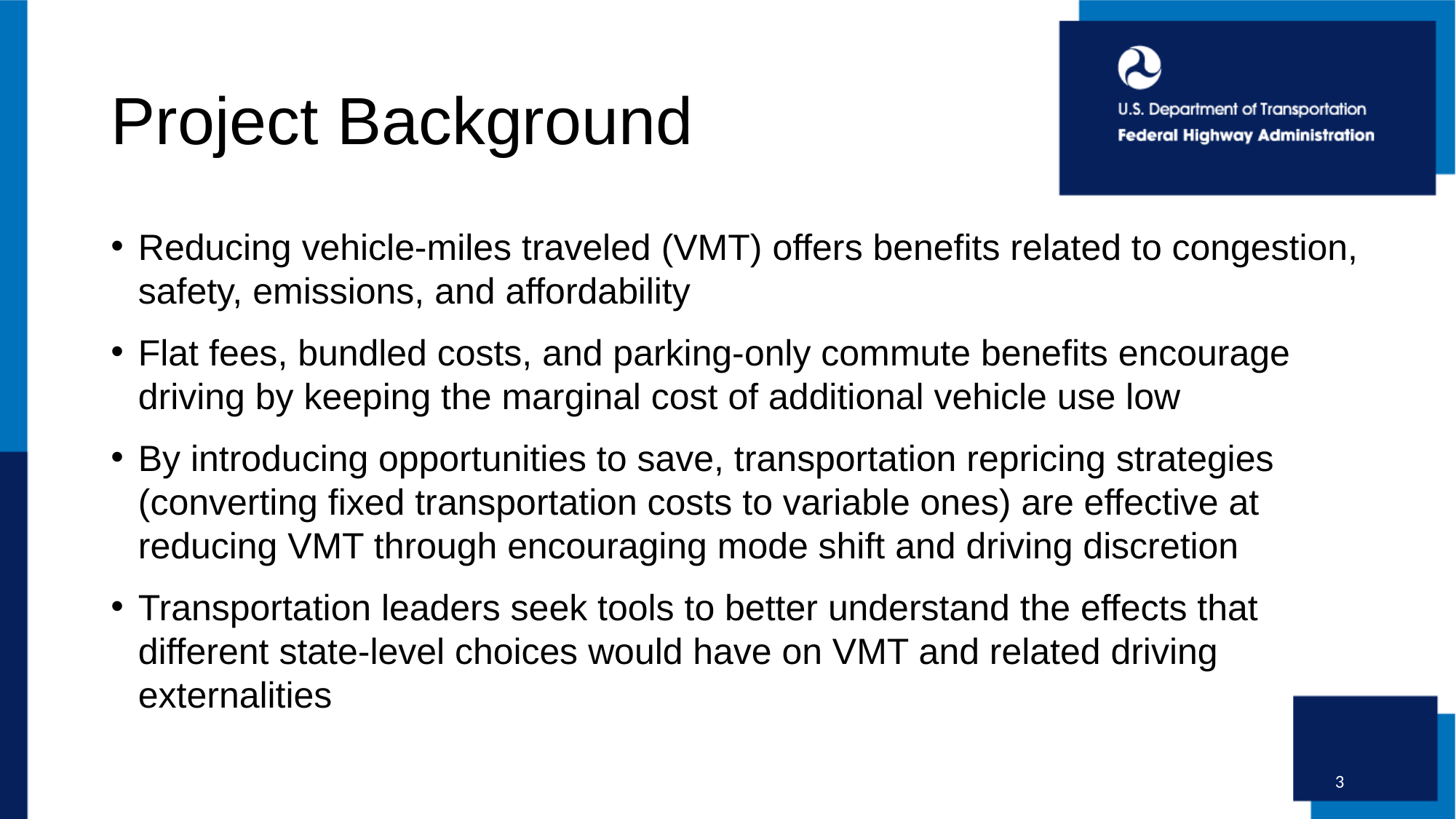

# Project Background
Reducing vehicle-miles traveled (VMT) offers benefits related to congestion, safety, emissions, and affordability
Flat fees, bundled costs, and parking-only commute benefits encourage driving by keeping the marginal cost of additional vehicle use low
By introducing opportunities to save, transportation repricing strategies (converting fixed transportation costs to variable ones) are effective at reducing VMT through encouraging mode shift and driving discretion
Transportation leaders seek tools to better understand the effects that different state-level choices would have on VMT and related driving externalities
3